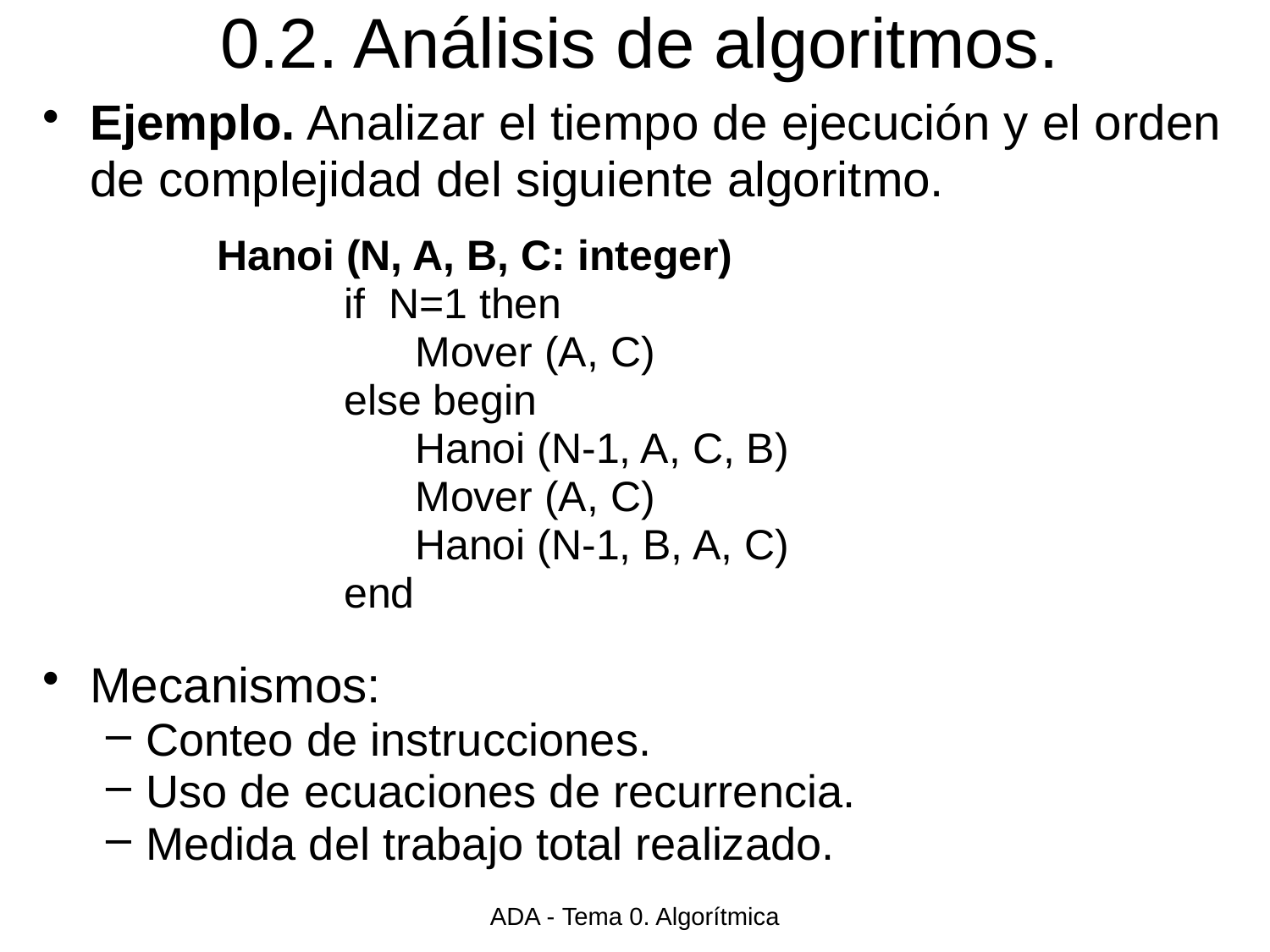

# 0.2. Análisis de algoritmos.
Ejemplo. Analizar el tiempo de ejecución y el orden de complejidad del siguiente algoritmo.

		Hanoi (N, A, B, C: integer)
			if  N=1 then
			      Mover (A, C)
			else begin
			      Hanoi (N-1, A, C, B)
			      Mover (A, C)
			      Hanoi (N-1, B, A, C)
			end

Mecanismos:
Conteo de instrucciones.
Uso de ecuaciones de recurrencia.
Medida del trabajo total realizado.
ADA - Tema 0. Algorítmica